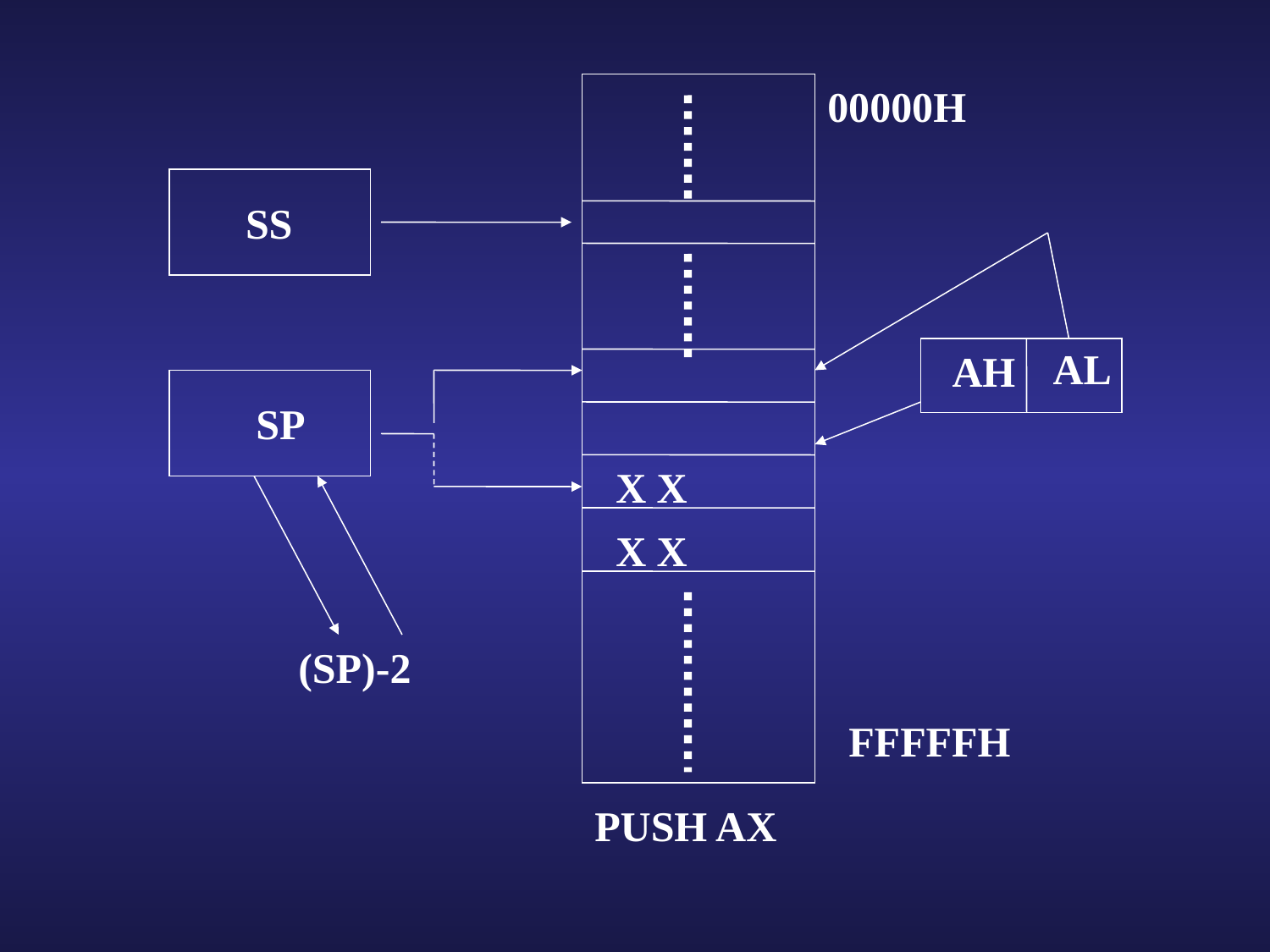

00000H

SS

AL

AH

SP

X X

X X

(SP)-2
FFFFFH
PUSH AX